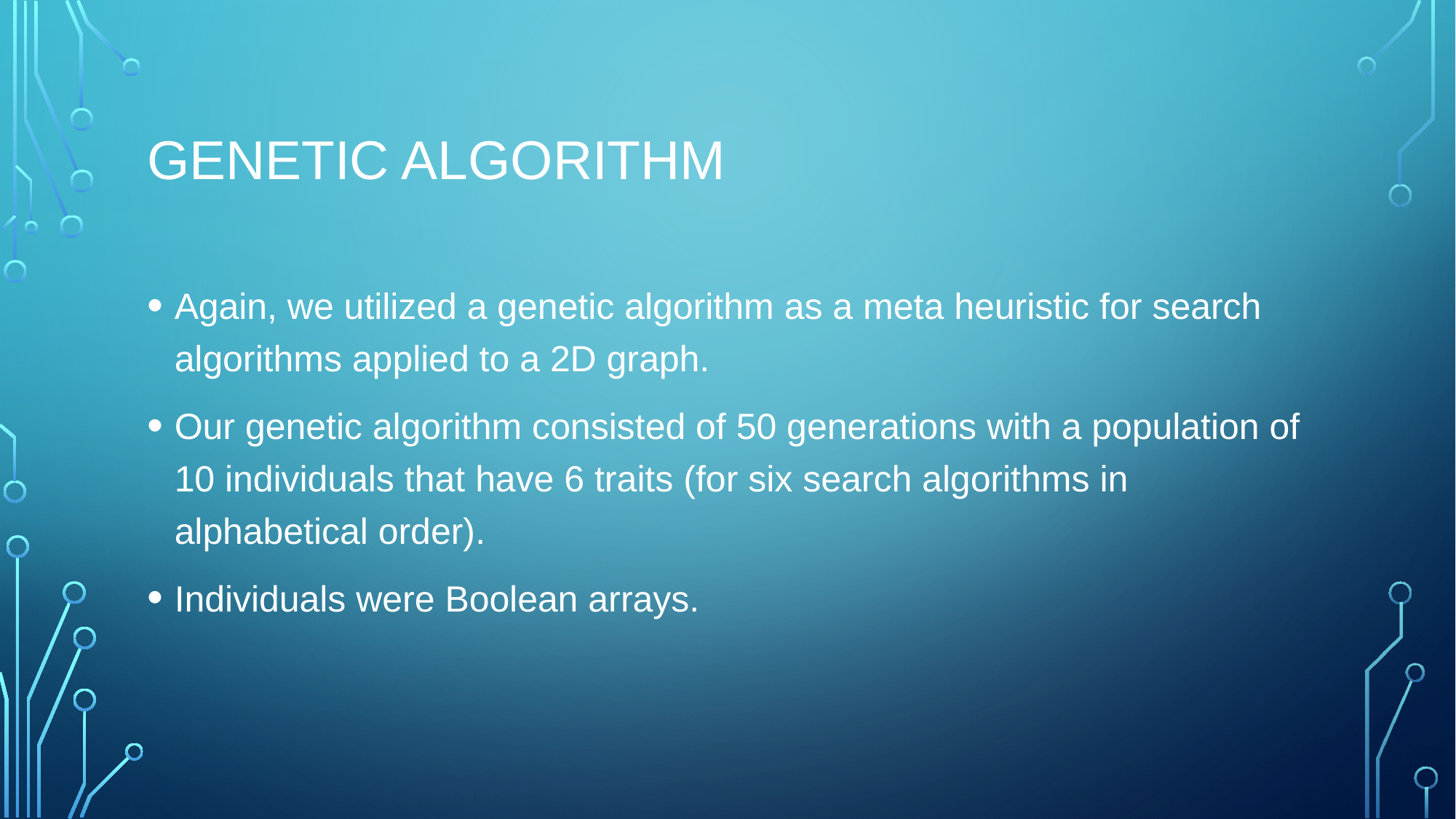

# Genetic algorithm
Again, we utilized a genetic algorithm as a meta heuristic for search algorithms applied to a 2D graph.
Our genetic algorithm consisted of 50 generations with a population of 10 individuals that have 6 traits (for six search algorithms in alphabetical order).
Individuals were Boolean arrays.